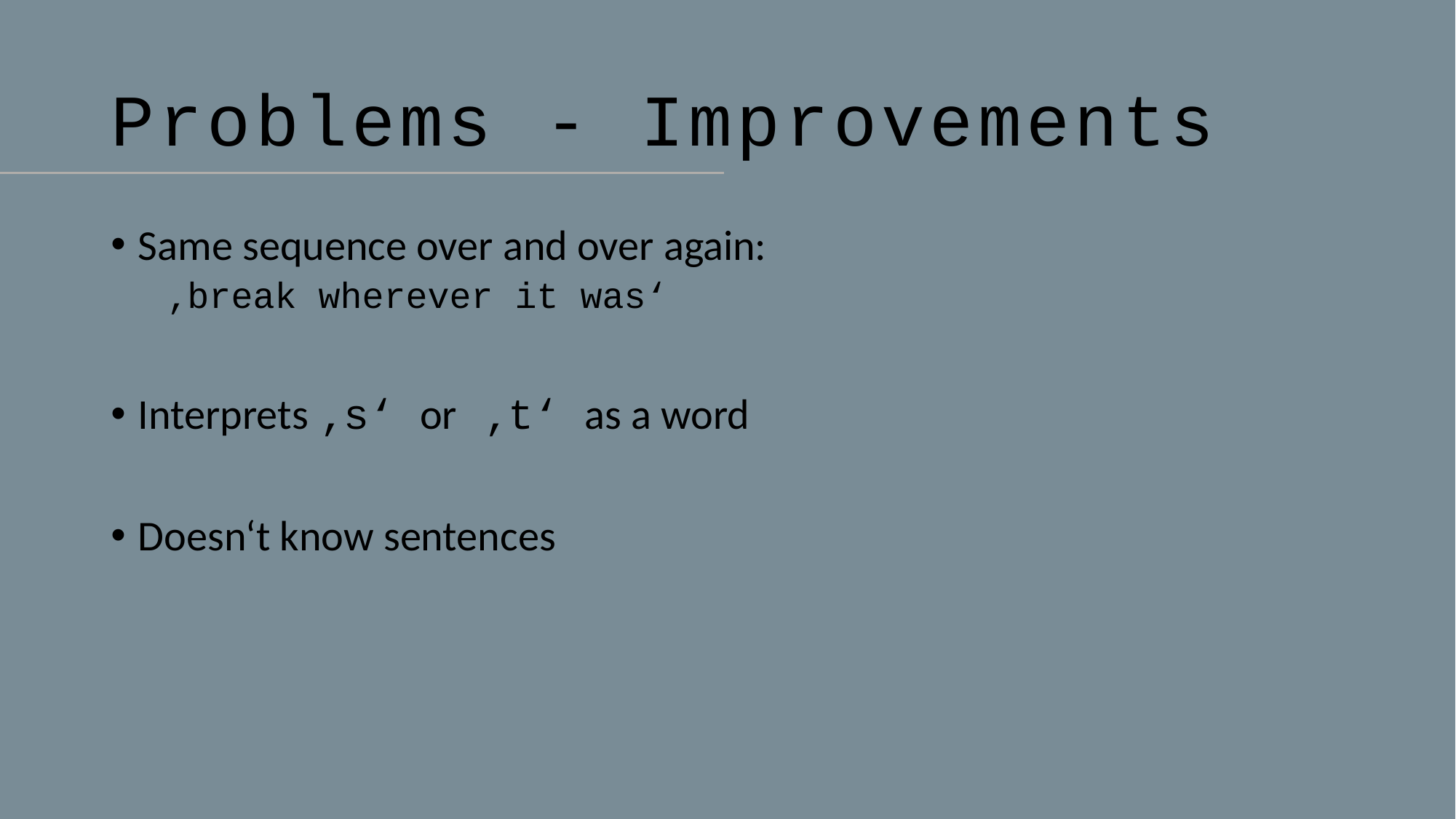

# Problems - Improvements
Same sequence over and over again:
‚break wherever it was‘

Interprets ‚s‘ or ‚t‘ as a word

Doesn‘t know sentences